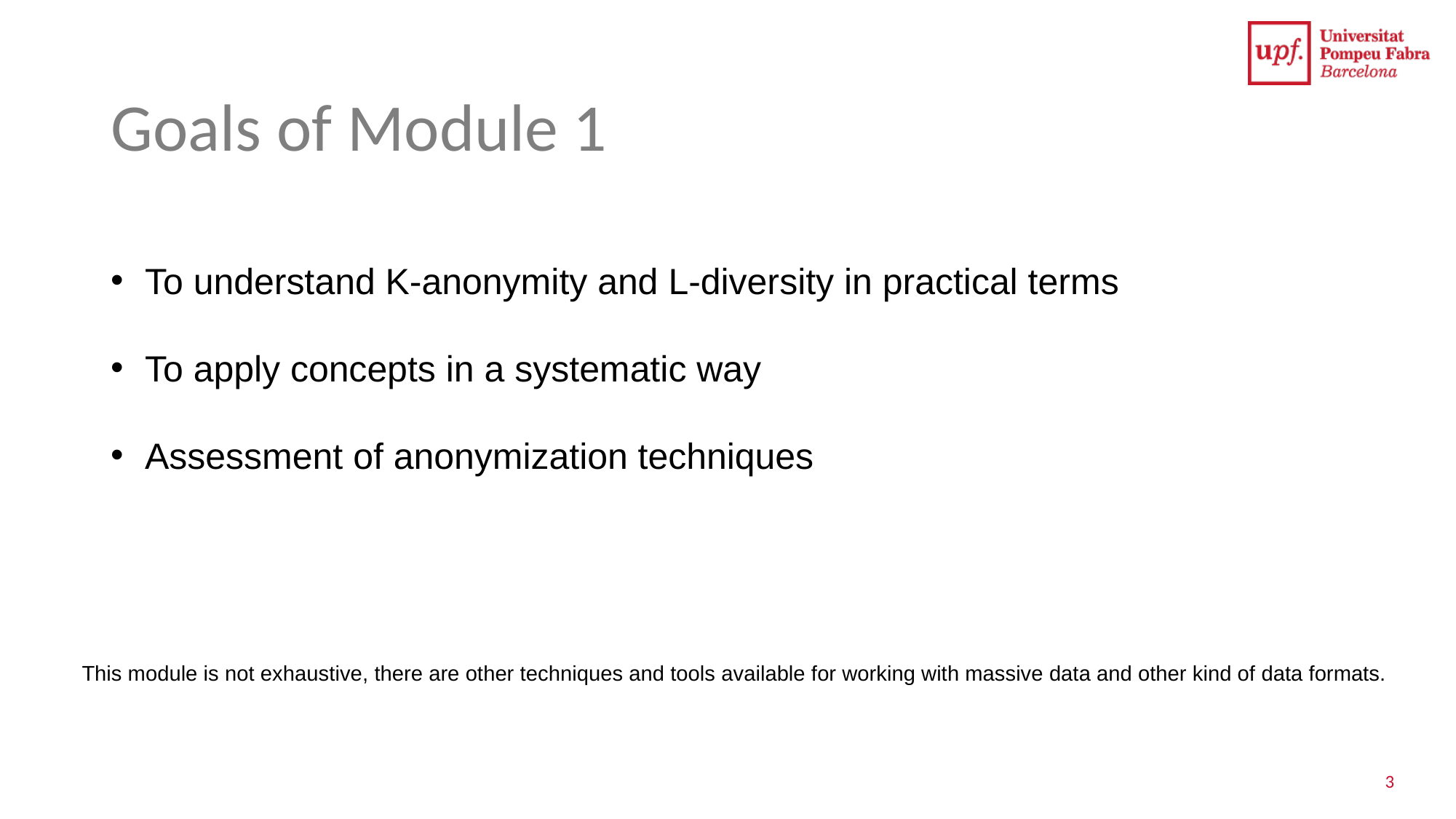

# Goals of Module 1
To understand K-anonymity and L-diversity in practical terms
To apply concepts in a systematic way
Assessment of anonymization techniques
This module is not exhaustive, there are other techniques and tools available for working with massive data and other kind of data formats.